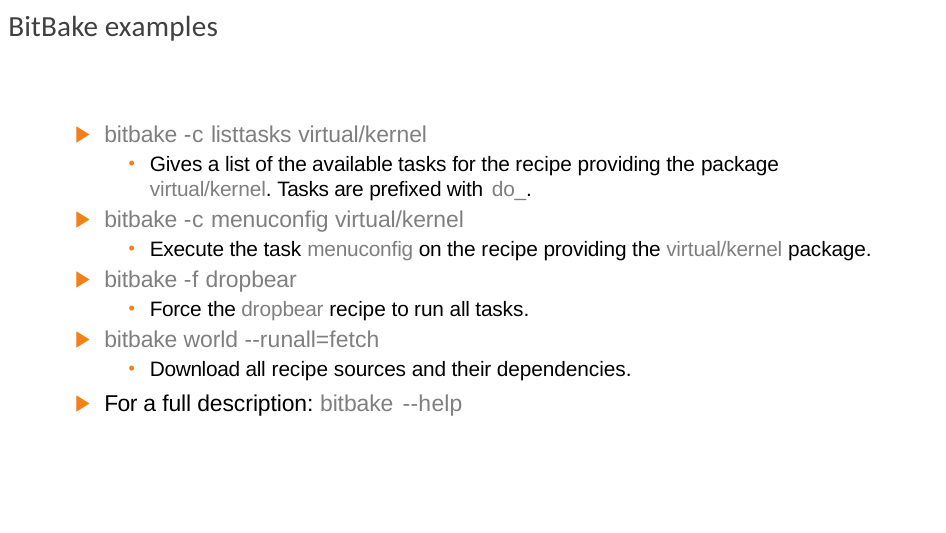

# BitBake examples
bitbake -c listtasks virtual/kernel
Gives a list of the available tasks for the recipe providing the package
virtual/kernel. Tasks are prefixed with do_.
bitbake -c menuconfig virtual/kernel
Execute the task menuconfig on the recipe providing the virtual/kernel package.
bitbake -f dropbear
Force the dropbear recipe to run all tasks.
bitbake world --runall=fetch
Download all recipe sources and their dependencies.
For a full description: bitbake --help
59/300
Remake by Mao Huynh